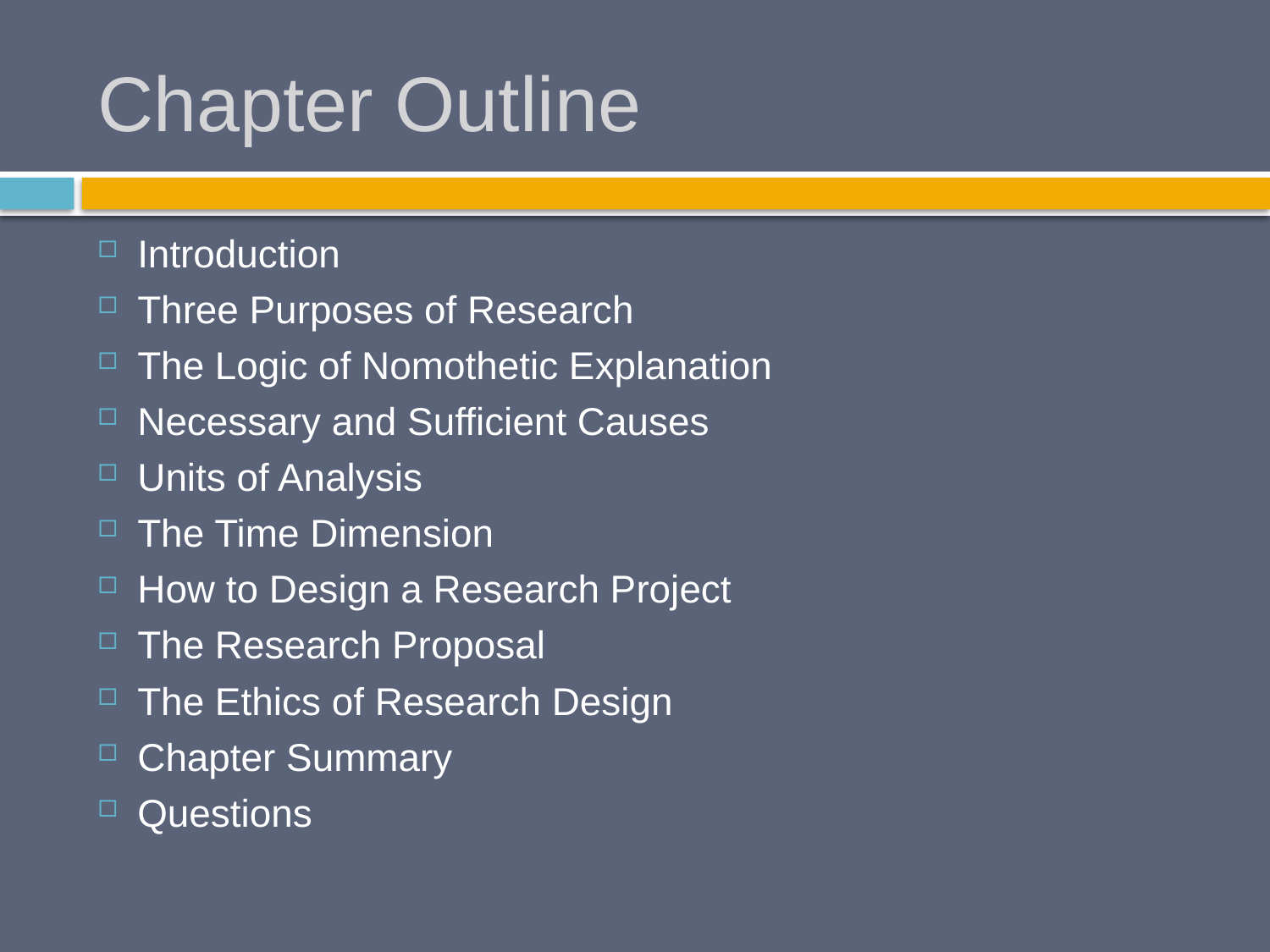

# Chapter Outline
Introduction
Three Purposes of Research
The Logic of Nomothetic Explanation
Necessary and Sufficient Causes
Units of Analysis
The Time Dimension
How to Design a Research Project
The Research Proposal
The Ethics of Research Design
Chapter Summary
Questions